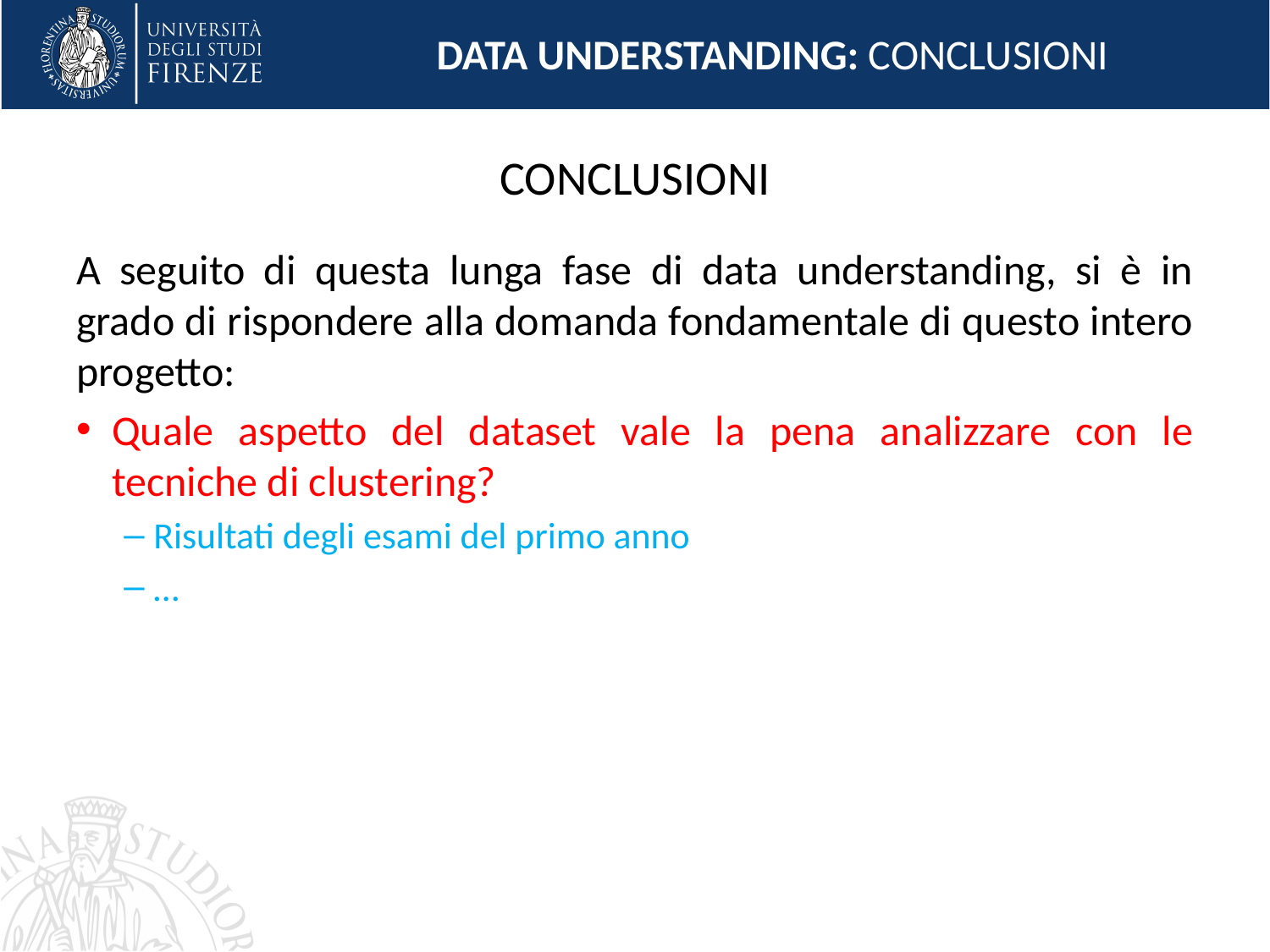

DATA UNDERSTANDING: CONCLUSIONI
# CONCLUSIONI
A seguito di questa lunga fase di data understanding, si è in grado di rispondere alla domanda fondamentale di questo intero progetto:
Quale aspetto del dataset vale la pena analizzare con le tecniche di clustering?
Risultati degli esami del primo anno
…